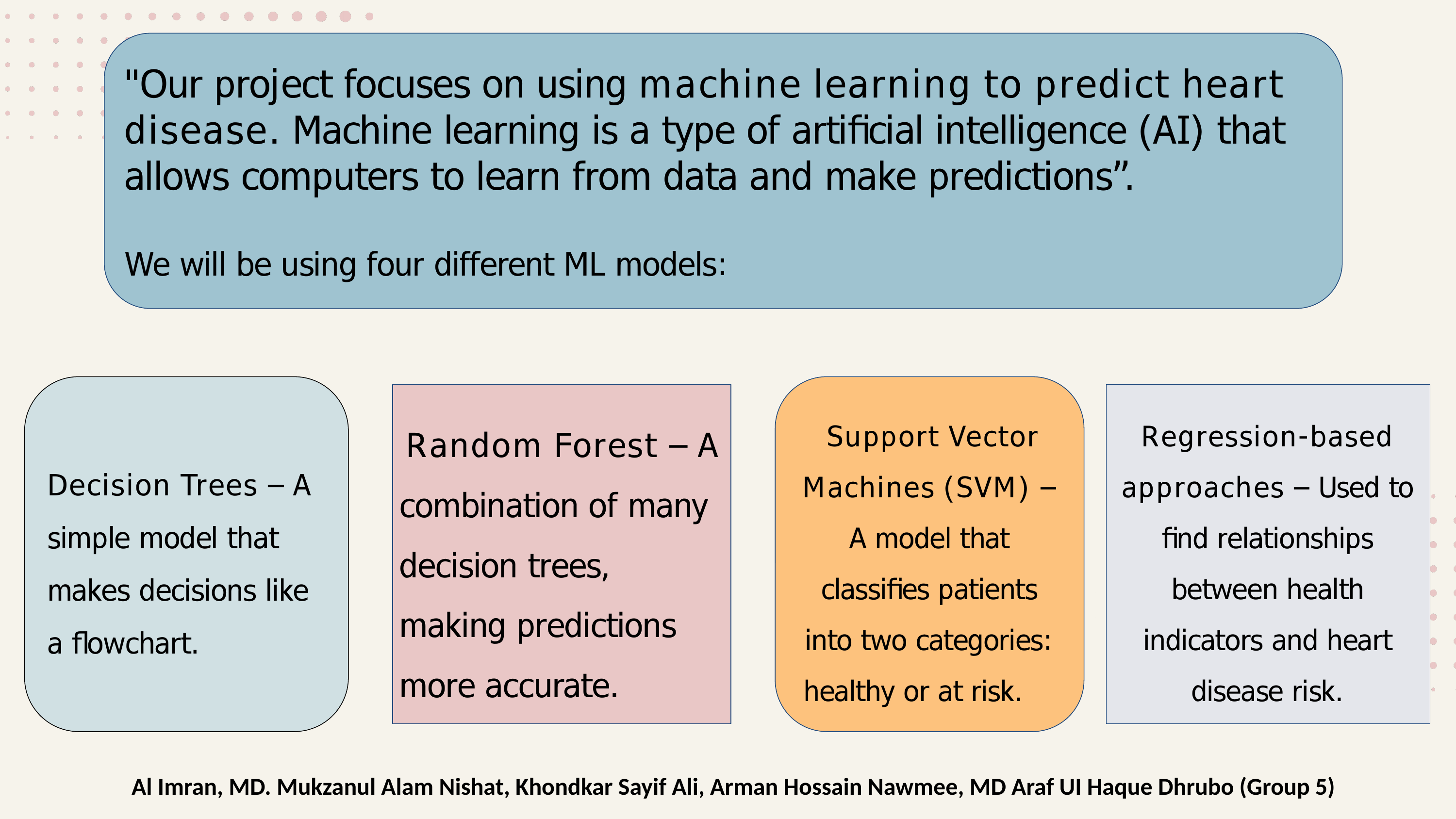

"Our project focuses on using machine learning to predict heart disease. Machine learning is a type of artificial intelligence (AI) that allows computers to learn from data and make predictions”.
We will be using four different ML models:
Decision Trees – A simple model that makes decisions like a flowchart.
 Support Vector Machines (SVM) – A model that classifies patients into two categories: healthy or at risk.
 Random Forest – A combination of many decision trees, making predictions more accurate.
Regression-based approaches – Used to find relationships between health indicators and heart disease risk.

Al Imran, MD. Mukzanul Alam Nishat, Khondkar Sayif Ali, Arman Hossain Nawmee, MD Araf UI Haque Dhrubo (Group 5)